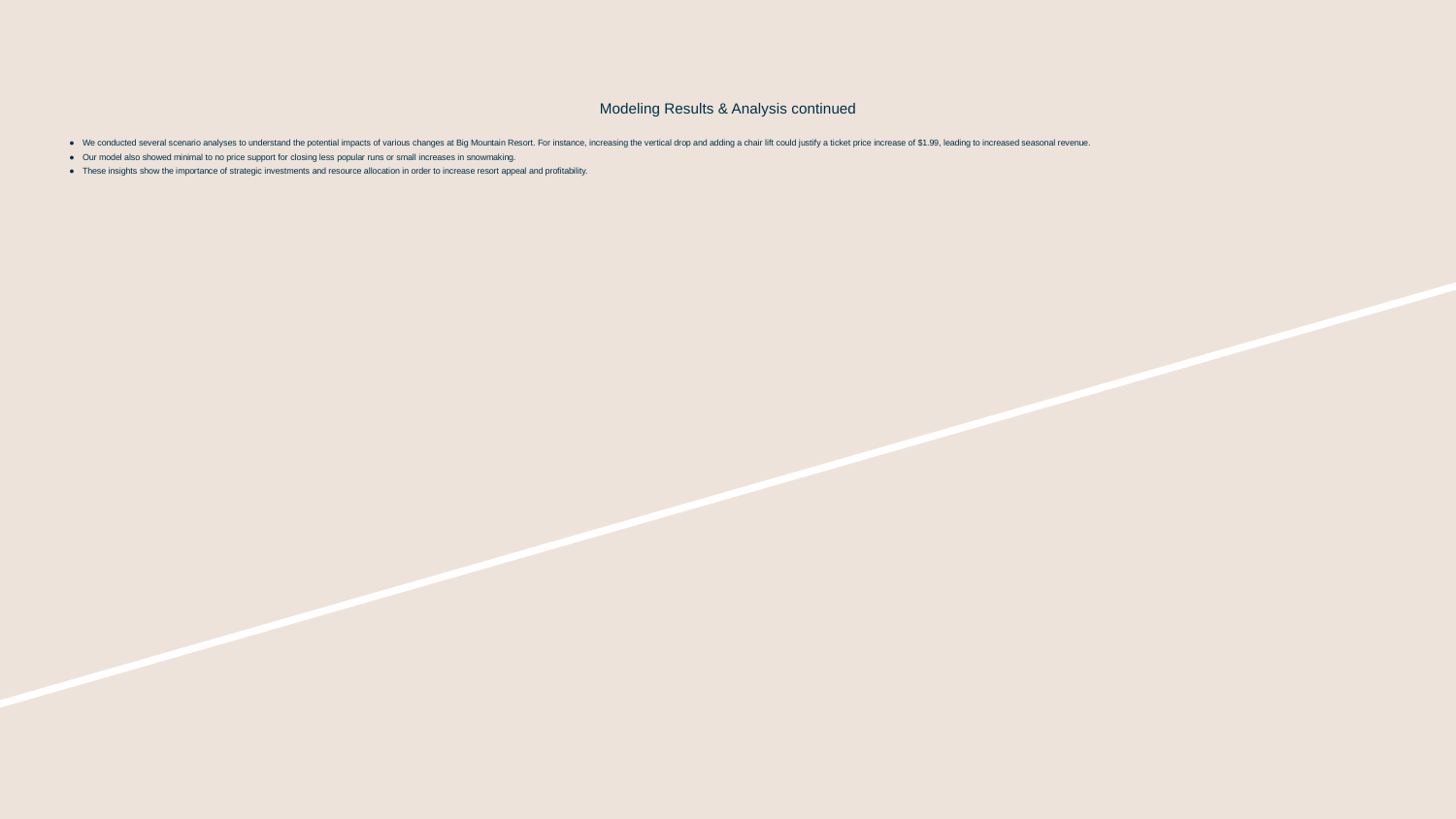

# Modeling Results & Analysis continued

We conducted several scenario analyses to understand the potential impacts of various changes at Big Mountain Resort. For instance, increasing the vertical drop and adding a chair lift could justify a ticket price increase of $1.99, leading to increased seasonal revenue.
Our model also showed minimal to no price support for closing less popular runs or small increases in snowmaking.
These insights show the importance of strategic investments and resource allocation in order to increase resort appeal and profitability.